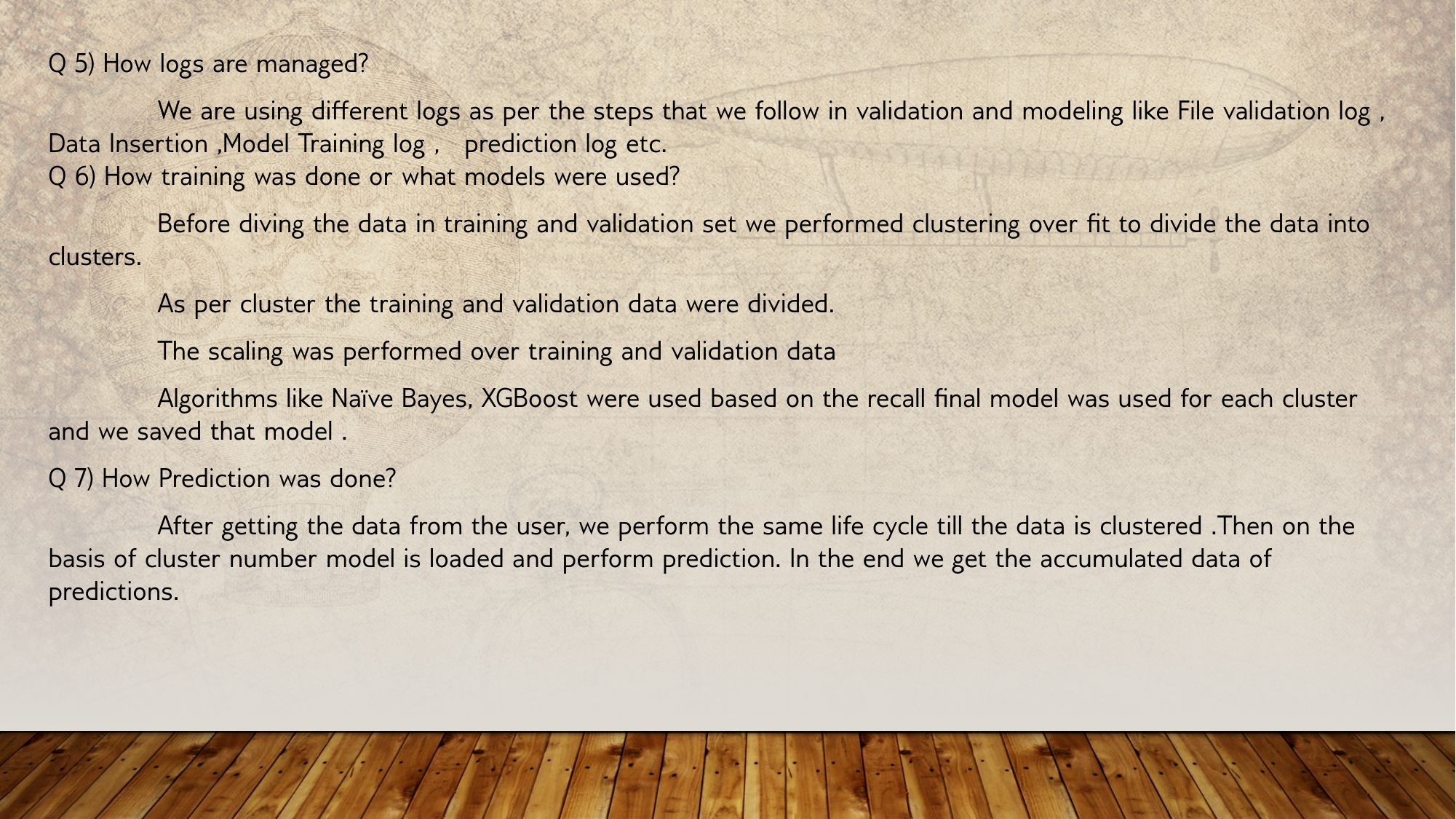

Q 5) How logs are managed?
	We are using different logs as per the steps that we follow in validation and modeling like File validation log , Data Insertion ,Model Training log ,   prediction log etc.
Q 6) How training was done or what models were used?
	Before diving the data in training and validation set we performed clustering over fit to divide the data into clusters.
	As per cluster the training and validation data were divided.
	The scaling was performed over training and validation data
	Algorithms like Naïve Bayes, XGBoost were used based on the recall final model was used for each cluster and we saved that model .
Q 7) How Prediction was done?
	After getting the data from the user, we perform the same life cycle till the data is clustered .Then on the basis of cluster number model is loaded and perform prediction. In the end we get the accumulated data of predictions.